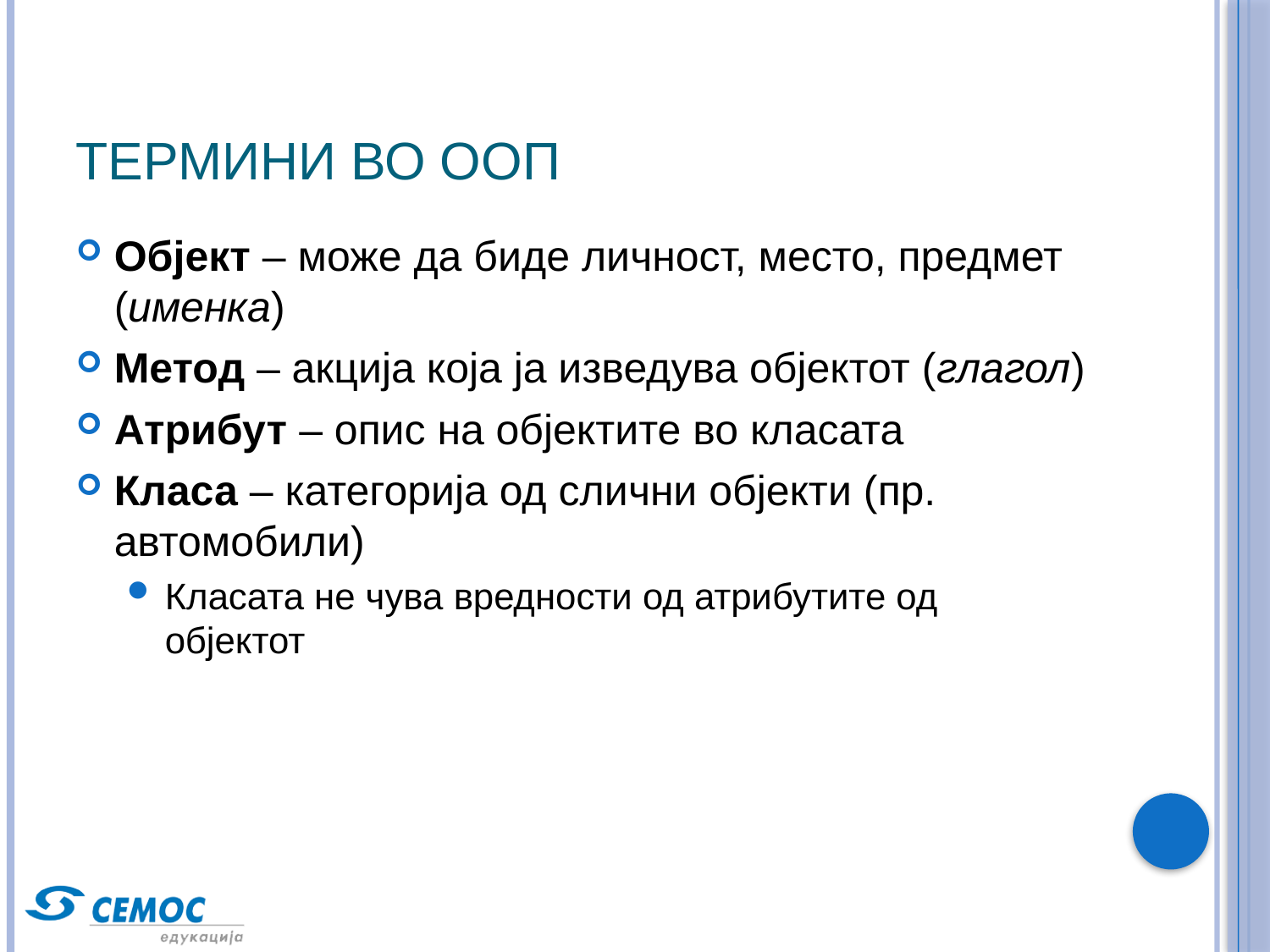

# Термини во ООП
Објект – може да биде личност, место, предмет (именка)
Метод – акција која ја изведува објектот (глагол)
Атрибут – опис на објектите во класата
Класа – категорија од слични објекти (пр. автомобили)
Класата не чува вредности од атрибутите од објектот